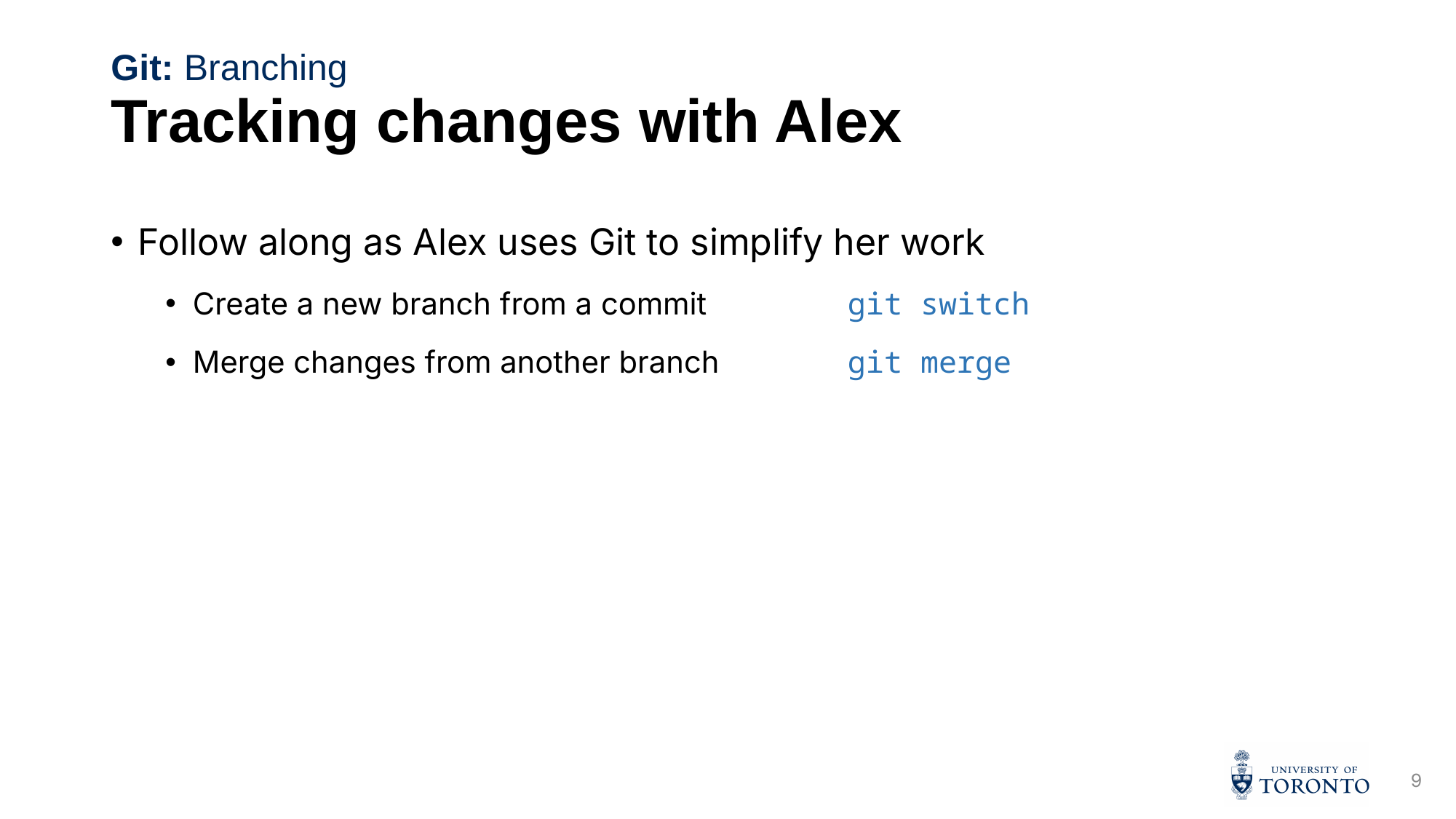

# Tracking changes with Alex
Git: Branching
Follow along as Alex uses Git to simplify her work
Create a new branch from a commit		git switch
Merge changes from another branch		git merge
9